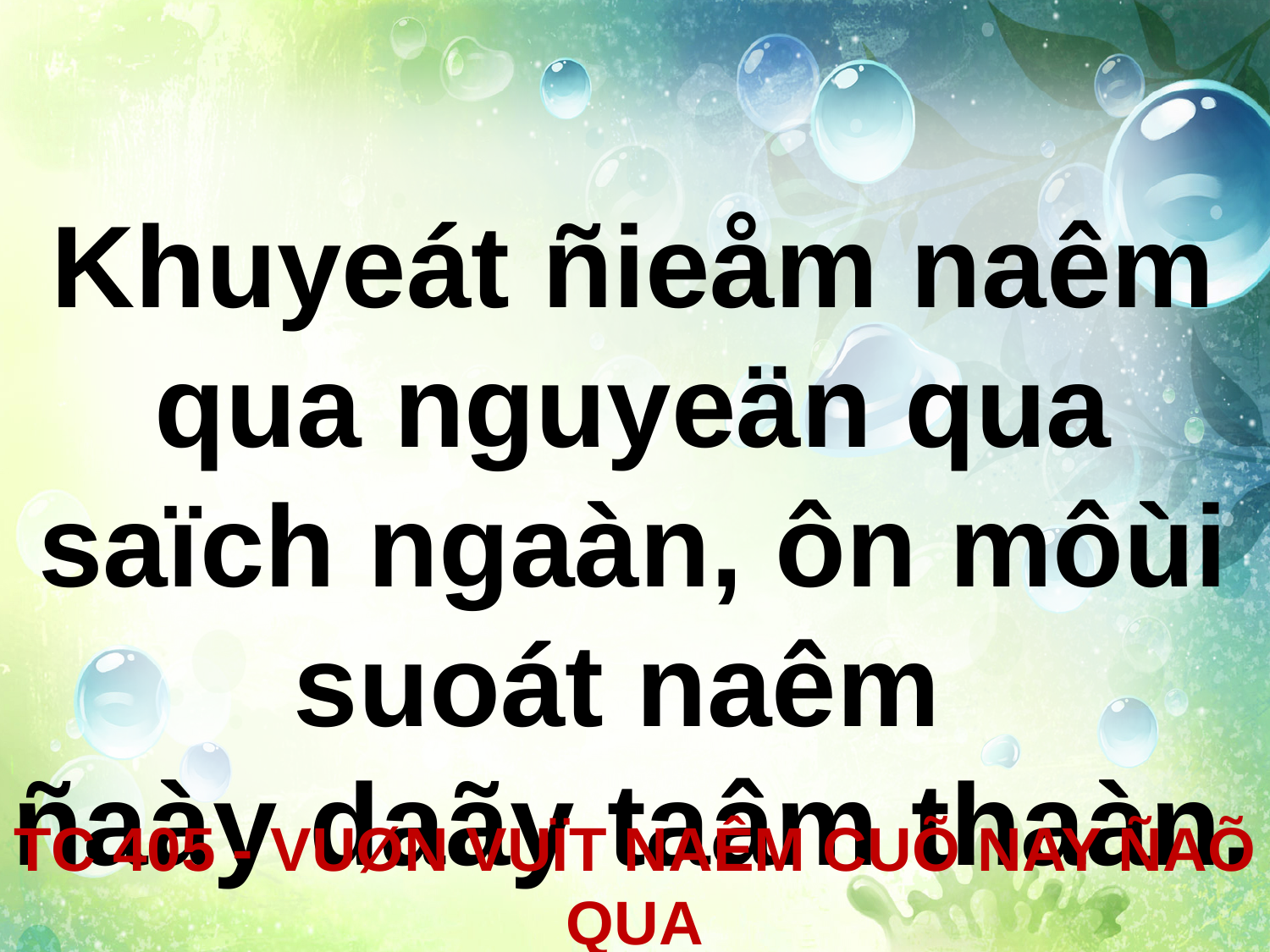

Khuyeát ñieåm naêm qua nguyeän qua saïch ngaàn, ôn môùi suoát naêm
ñaày daãy taâm thaàn.
TC 405 - VUØN VUÏT NAÊM CUÕ NAY ÑAÕ QUA